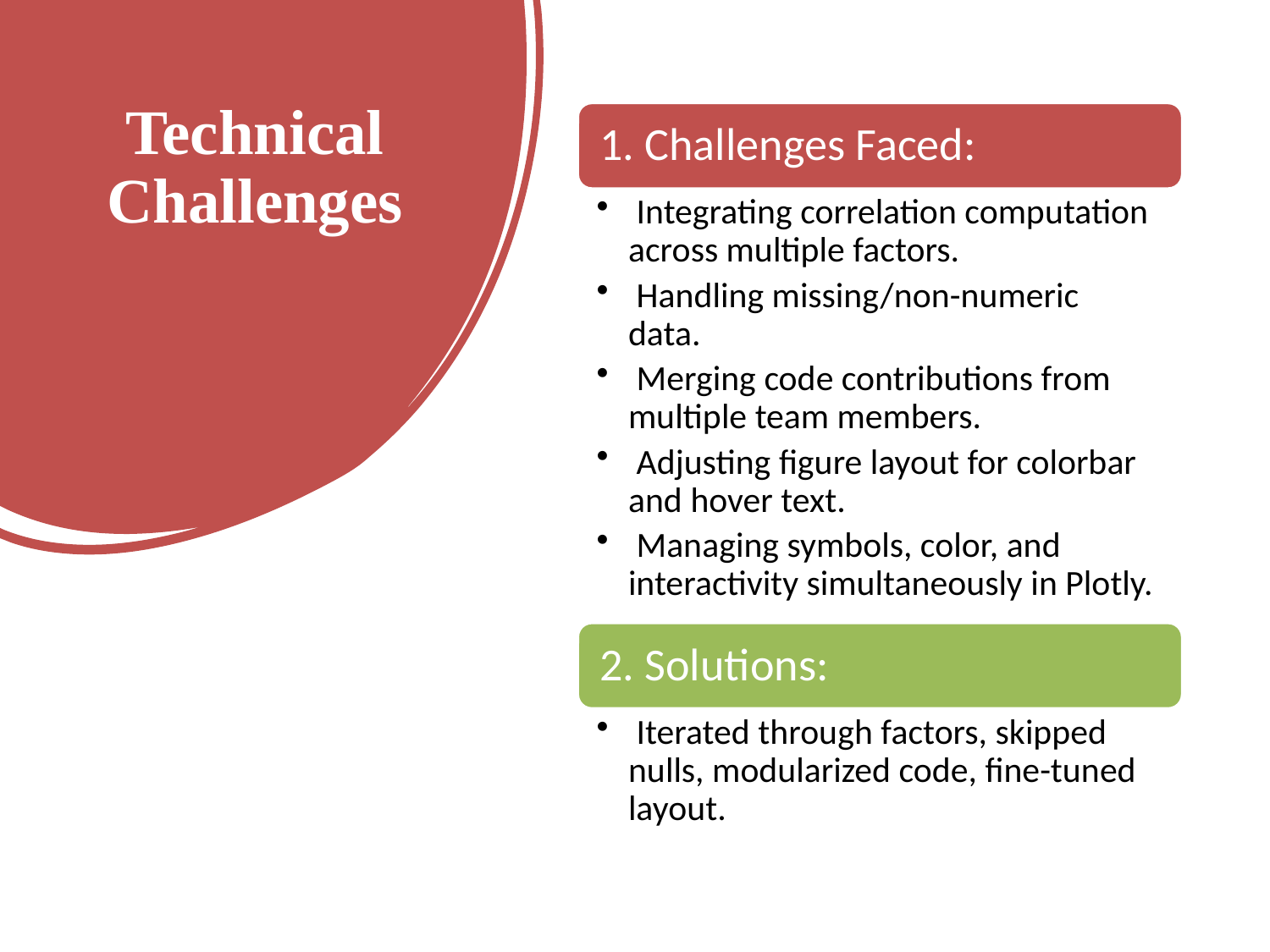

1. Challenges Faced:
 Integrating correlation computation across multiple factors.
 Handling missing/non-numeric data.
 Merging code contributions from multiple team members.
 Adjusting figure layout for colorbar and hover text.
 Managing symbols, color, and interactivity simultaneously in Plotly.
2. Solutions:
 Iterated through factors, skipped nulls, modularized code, fine-tuned layout.
# Technical Challenges